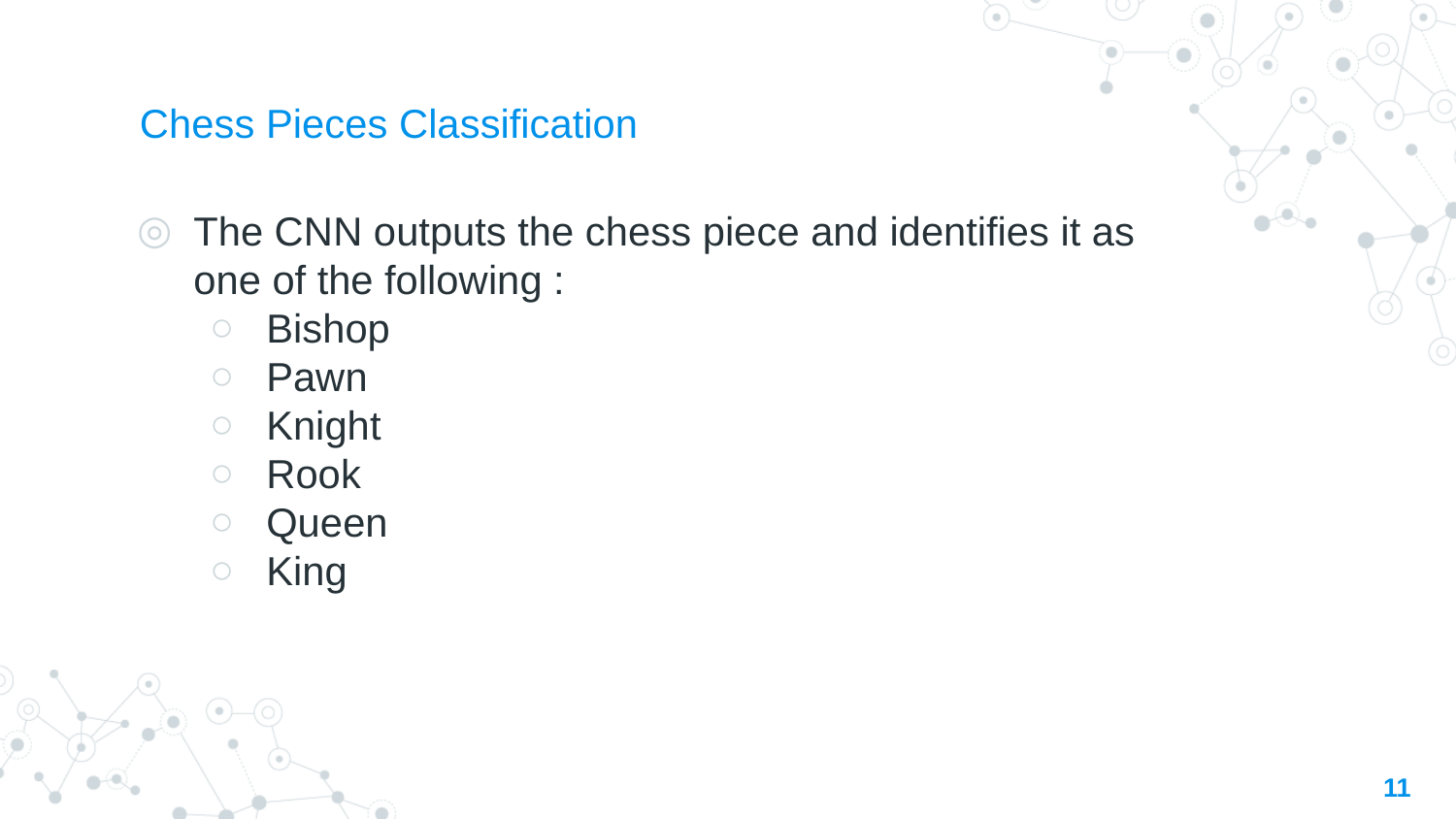

# Chess Pieces Classification

The CNN outputs the chess piece and identifies it as one of the following :
Bishop
Pawn
Knight
Rook
Queen
King

11